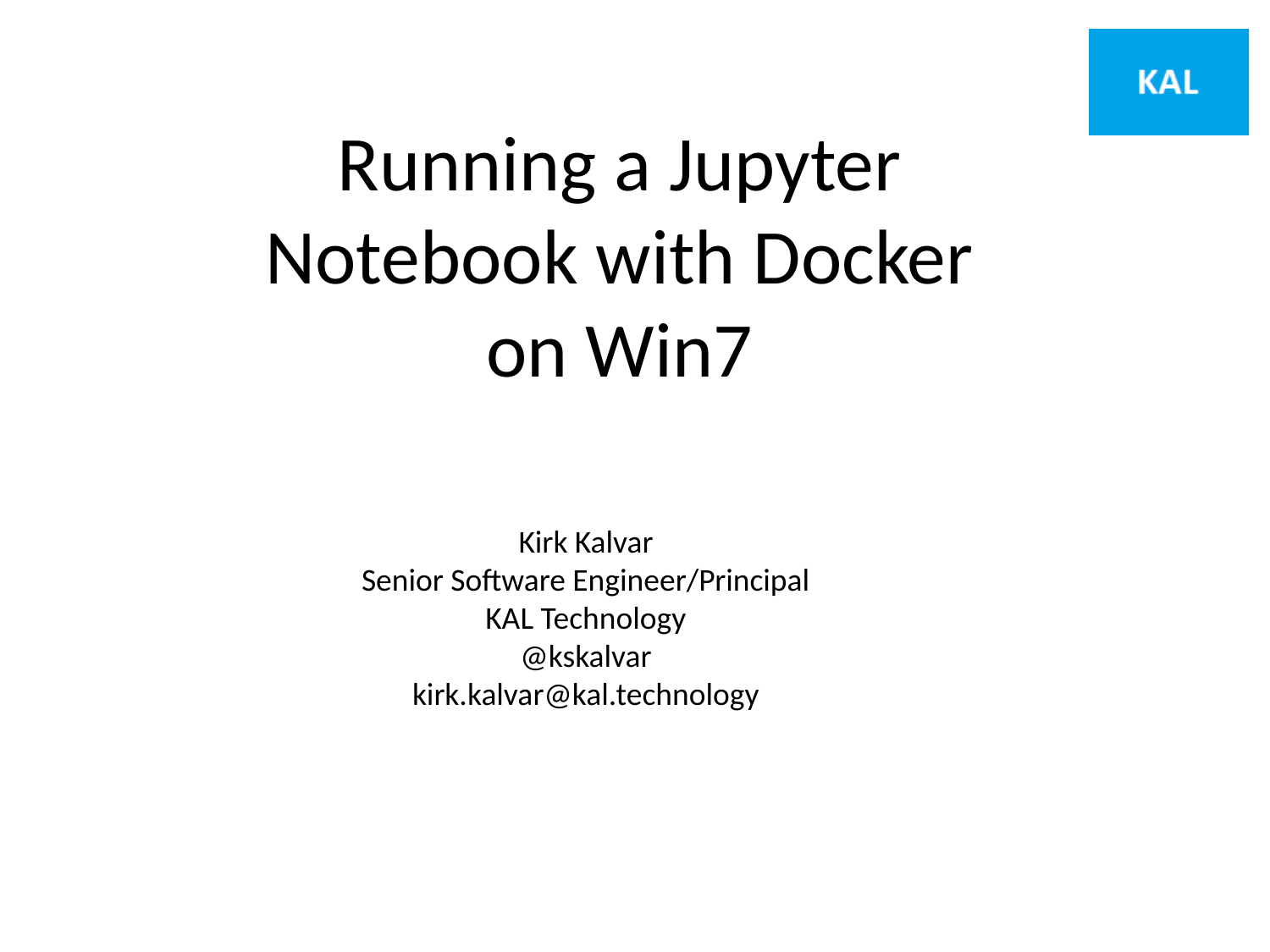

Running a Jupyter Notebook with Docker on Win7
Kirk Kalvar
Senior Software Engineer/Principal
KAL Technology
@kskalvar
kirk.kalvar@kal.technology